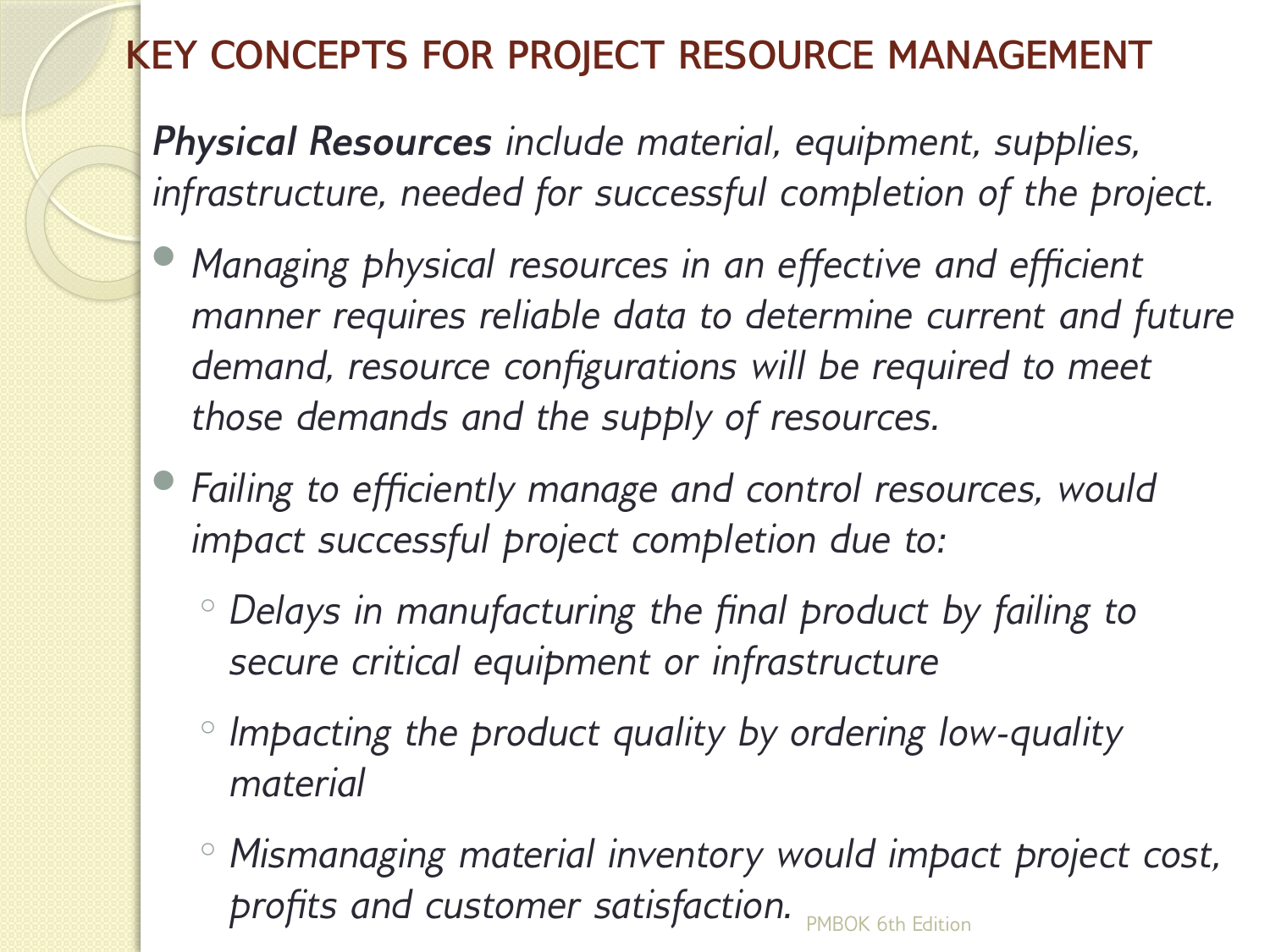

# KEY CONCEPTS FOR PROJECT RESOURCE MANAGEMENT
Physical Resources include material, equipment, supplies, infrastructure, needed for successful completion of the project.
Managing physical resources in an effective and efficient manner requires reliable data to determine current and future demand, resource configurations will be required to meet those demands and the supply of resources.
Failing to efficiently manage and control resources, would impact successful project completion due to:
Delays in manufacturing the final product by failing to secure critical equipment or infrastructure
Impacting the product quality by ordering low-quality material
Mismanaging material inventory would impact project cost, profits and customer satisfaction.
PMBOK 6th Edition